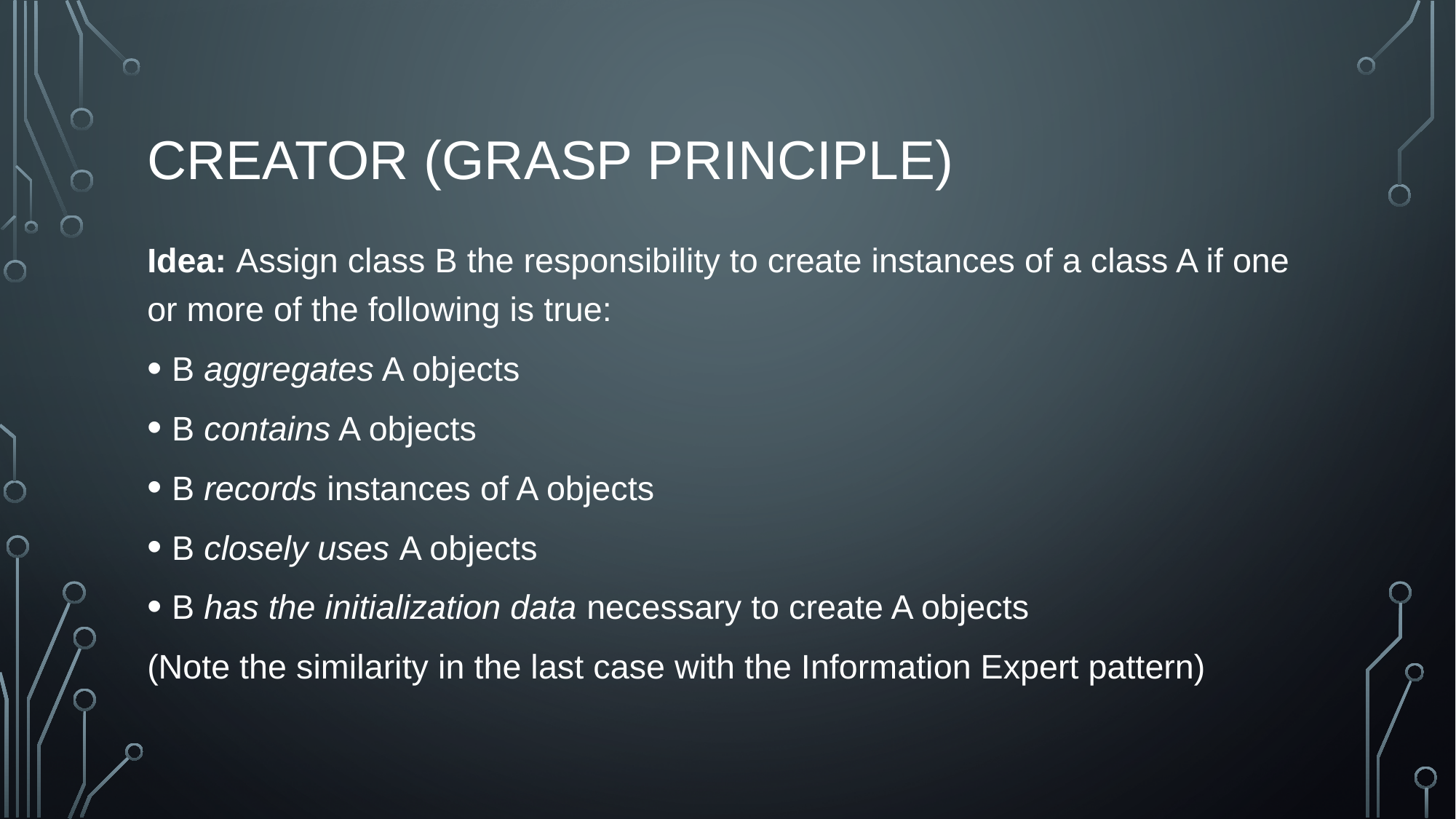

# Creator (GRASP principle)
Idea: Assign class B the responsibility to create instances of a class A if one or more of the following is true:
B aggregates A objects
B contains A objects
B records instances of A objects
B closely uses A objects
B has the initialization data necessary to create A objects
(Note the similarity in the last case with the Information Expert pattern)